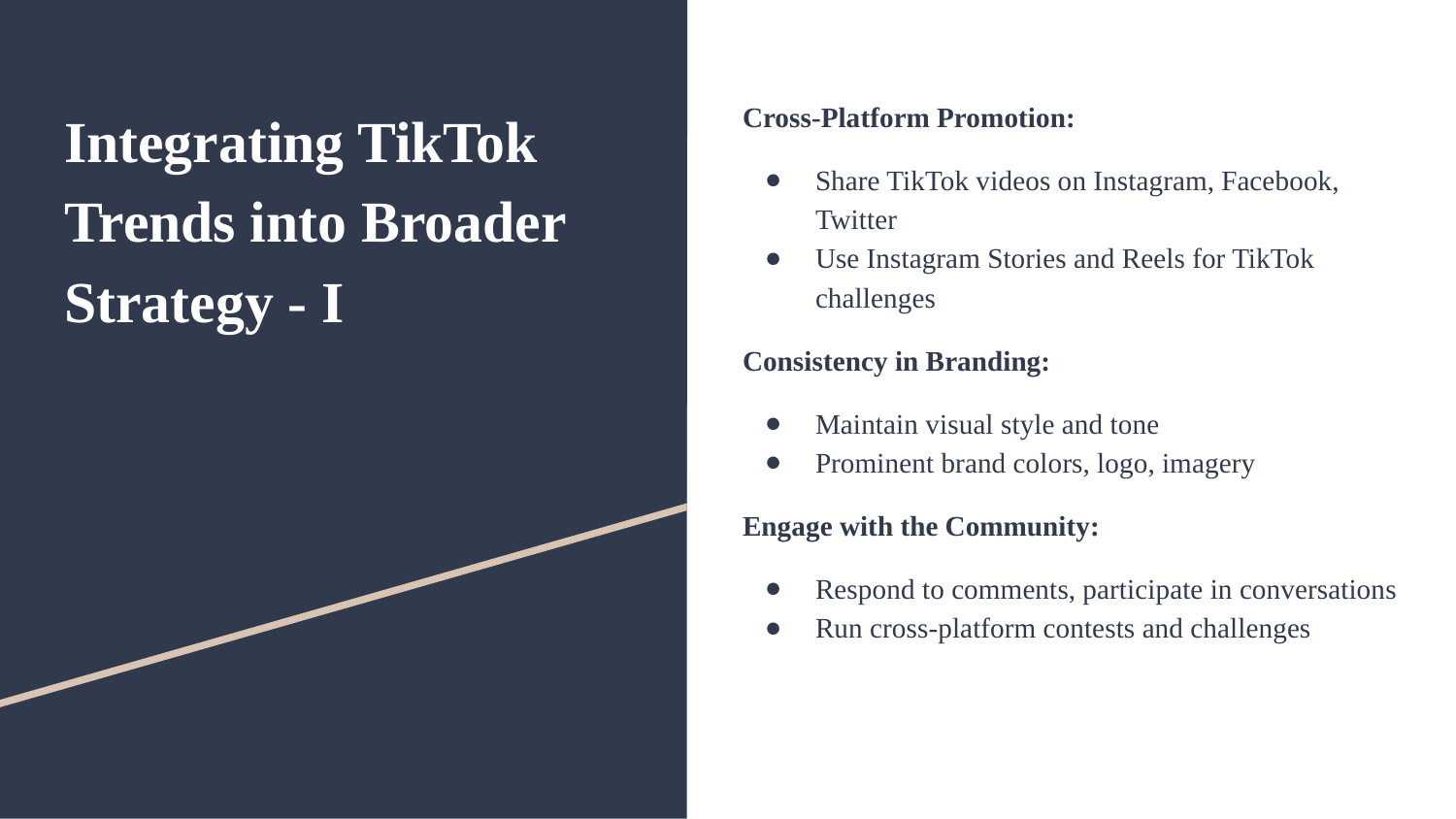

# Integrating TikTok Trends into Broader Strategy - I

Cross-Platform Promotion:
Share TikTok videos on Instagram, Facebook, Twitter
Use Instagram Stories and Reels for TikTok challenges
Consistency in Branding:
Maintain visual style and tone
Prominent brand colors, logo, imagery
Engage with the Community:
Respond to comments, participate in conversations
Run cross-platform contests and challenges